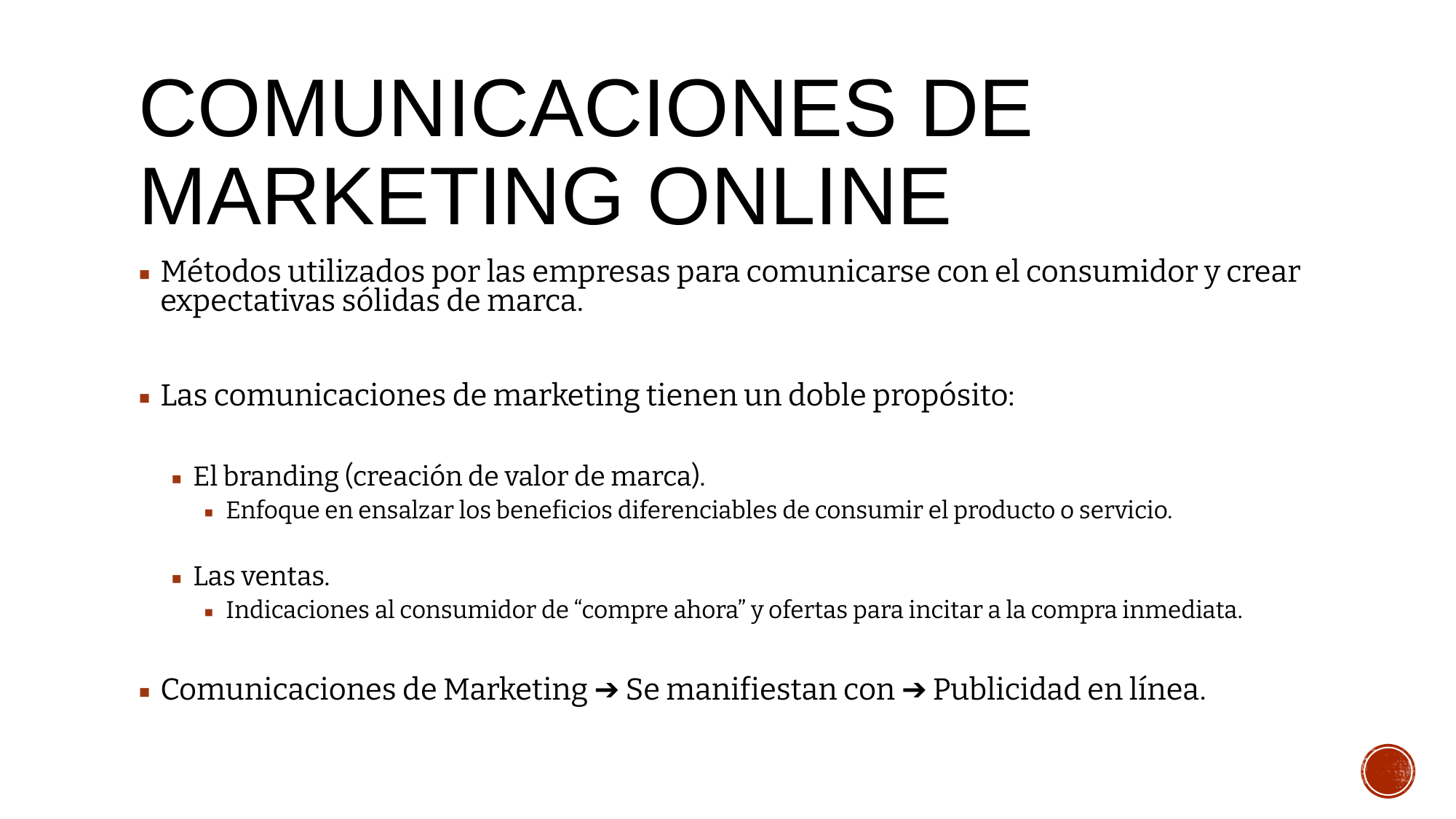

# COMUNICACIONES DE MARKETING ONLINE
Métodos utilizados por las empresas para comunicarse con el consumidor y crear expectativas sólidas de marca.

Las comunicaciones de marketing tienen un doble propósito:

El branding (creación de valor de marca).
Enfoque en ensalzar los beneficios diferenciables de consumir el producto o servicio.

Las ventas.
Indicaciones al consumidor de “compre ahora” y ofertas para incitar a la compra inmediata.

Comunicaciones de Marketing ➔ Se manifiestan con ➔ Publicidad en línea.